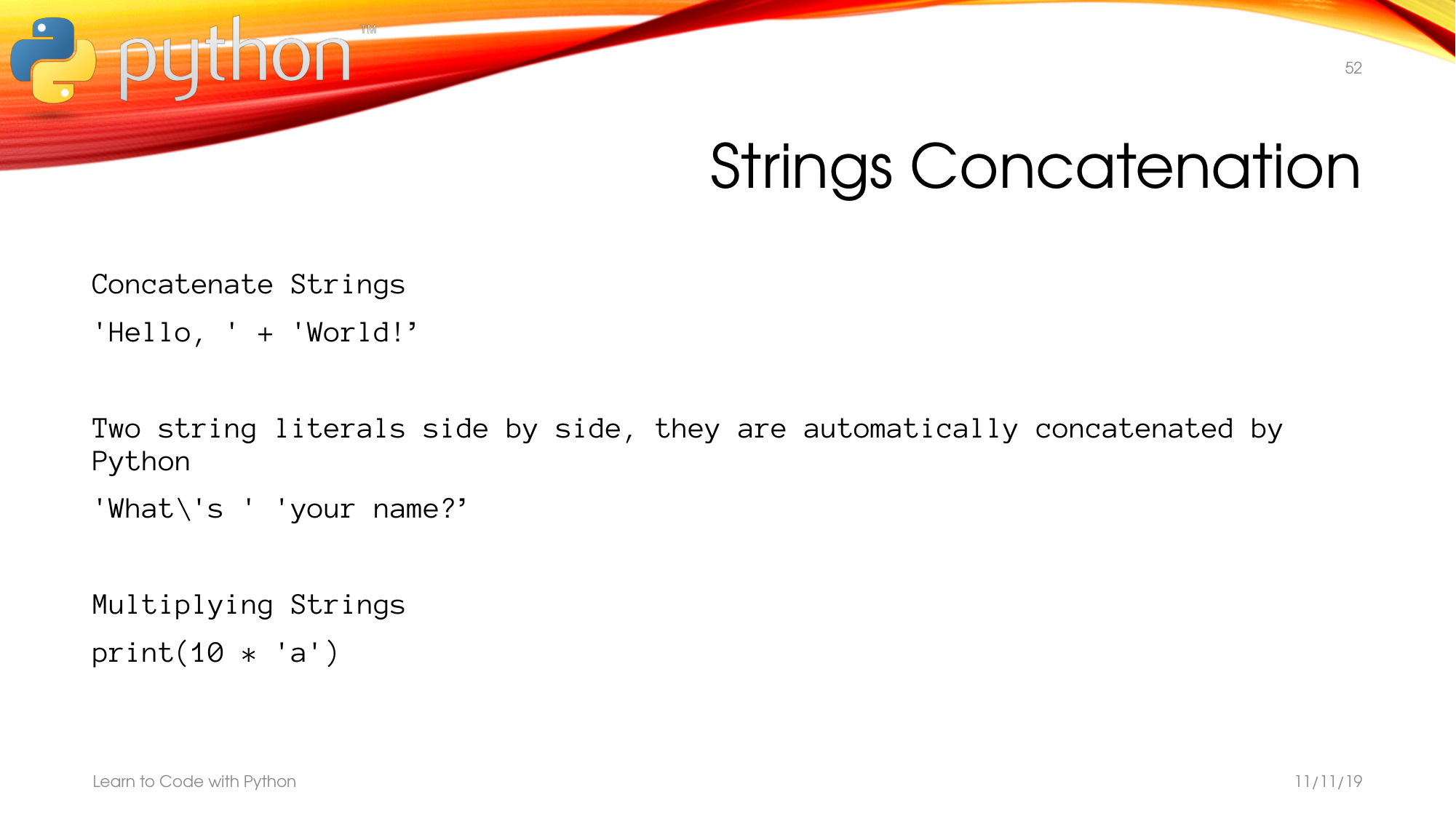

52
# Strings Concatenation
Concatenate Strings
'Hello, ' + 'World!’

Two string literals side by side, they are automatically concatenated by Python
'What\'s ' 'your name?’

Multiplying Strings
print(10 * 'a')

Learn to Code with Python
11/11/19